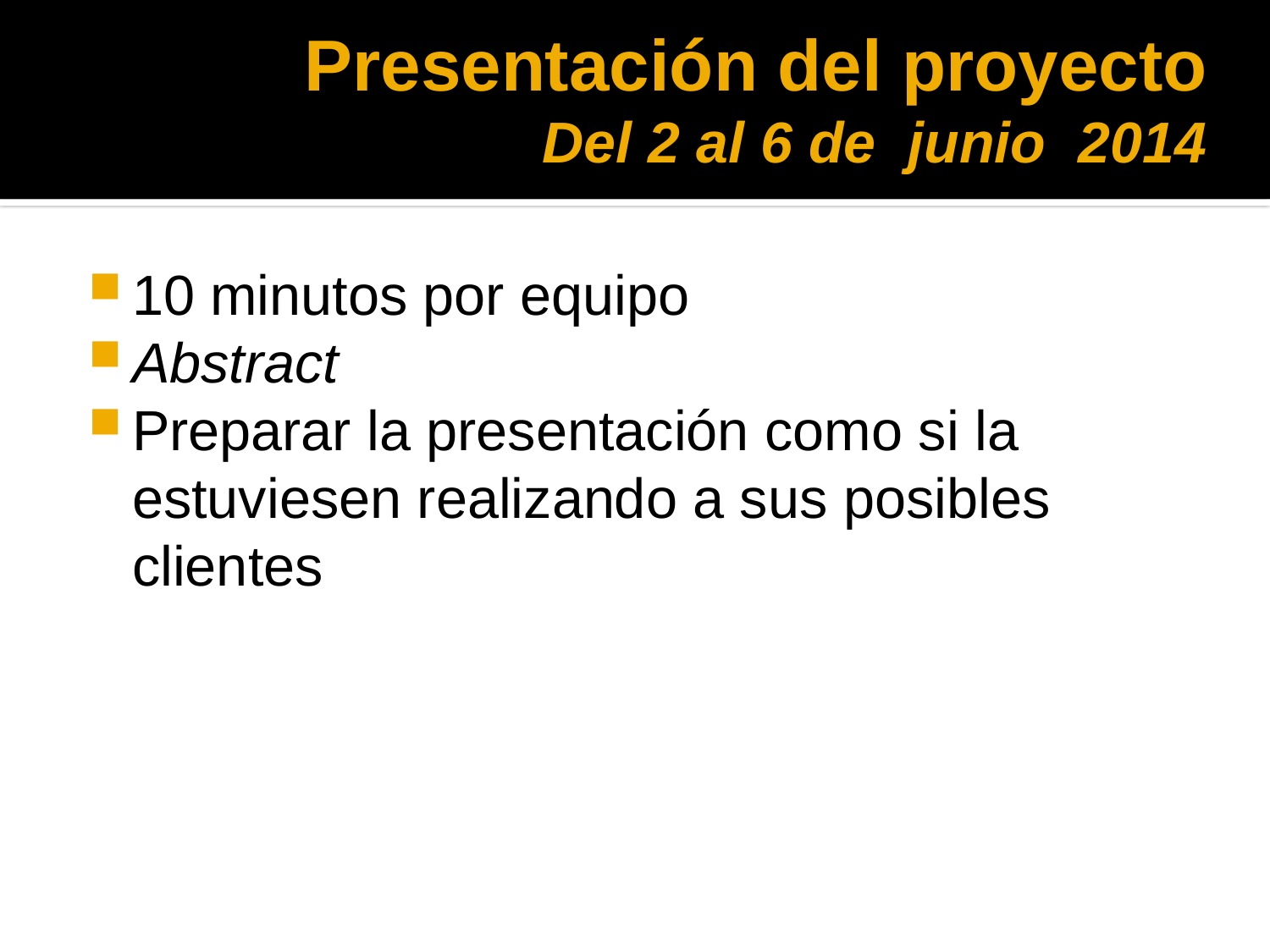

# Presentación del proyecto Del 2 al 6 de  junio  2014
10 minutos por equipo
Abstract
Preparar la presentación como si la estuviesen realizando a sus posibles clientes